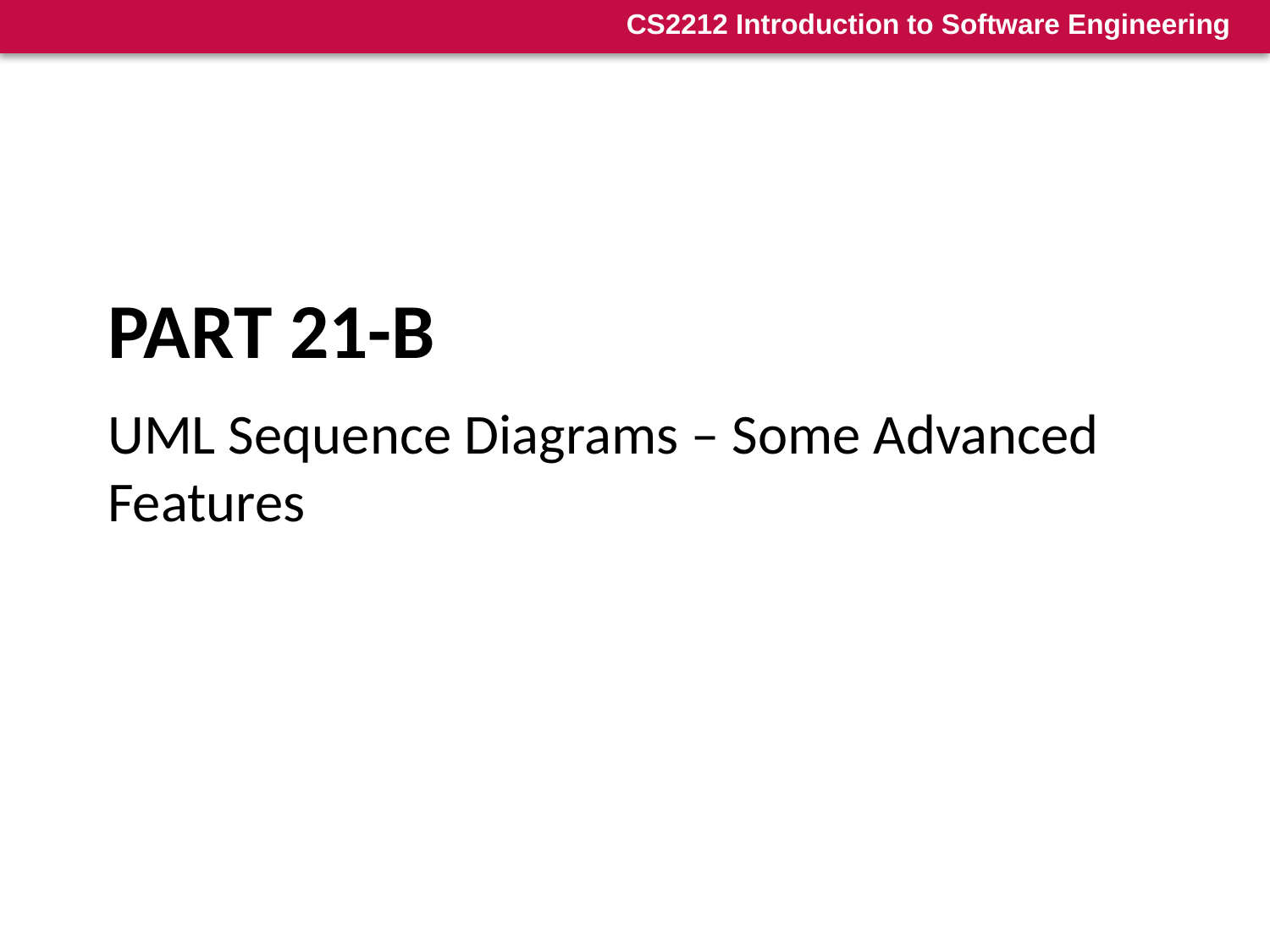

# Part 21-B
UML Sequence Diagrams – Some Advanced Features